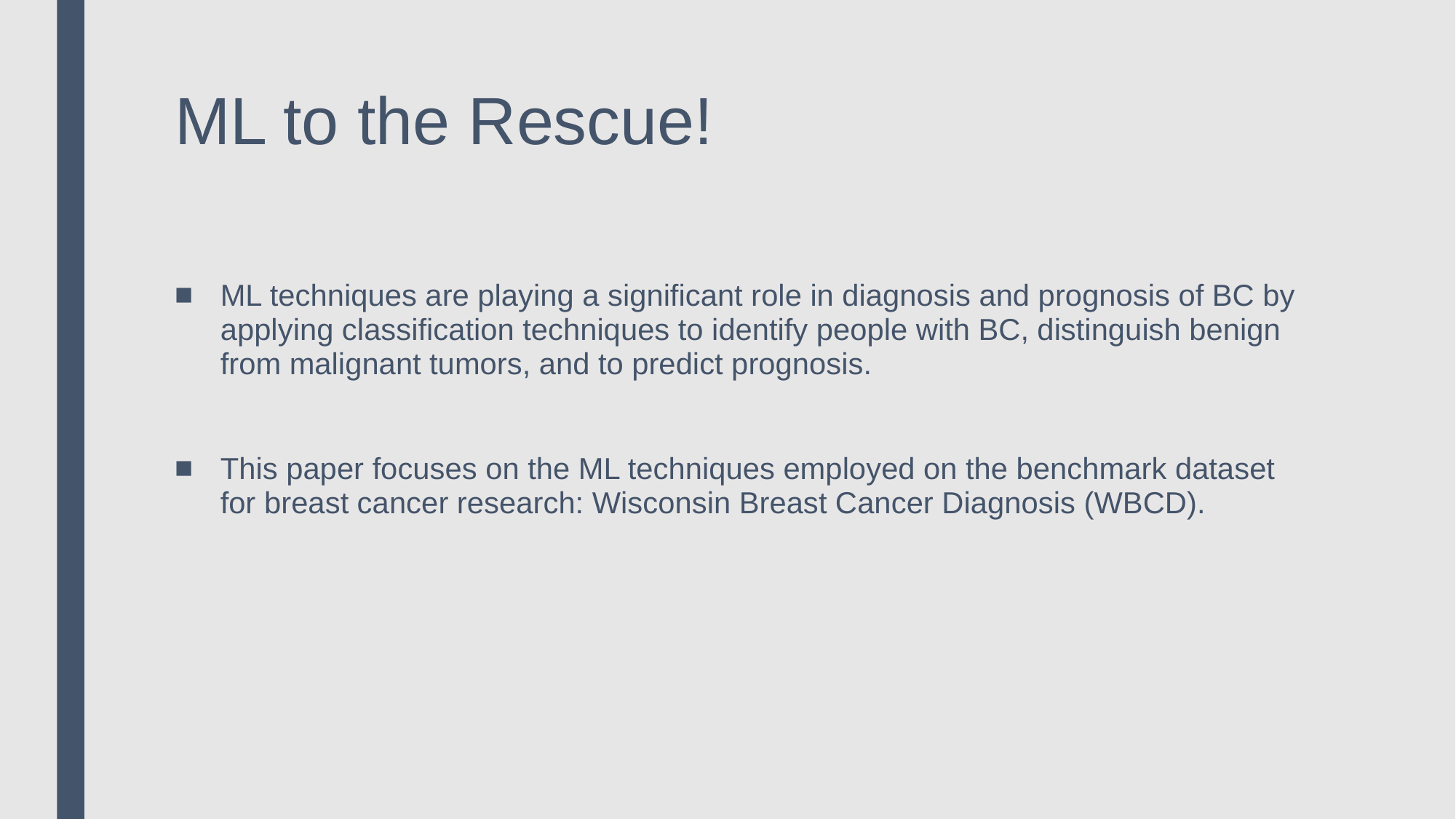

# ML to the Rescue!
ML techniques are playing a significant role in diagnosis and prognosis of BC by applying classification techniques to identify people with BC, distinguish benign from malignant tumors, and to predict prognosis.

This paper focuses on the ML techniques employed on the benchmark dataset for breast cancer research: Wisconsin Breast Cancer Diagnosis (WBCD).